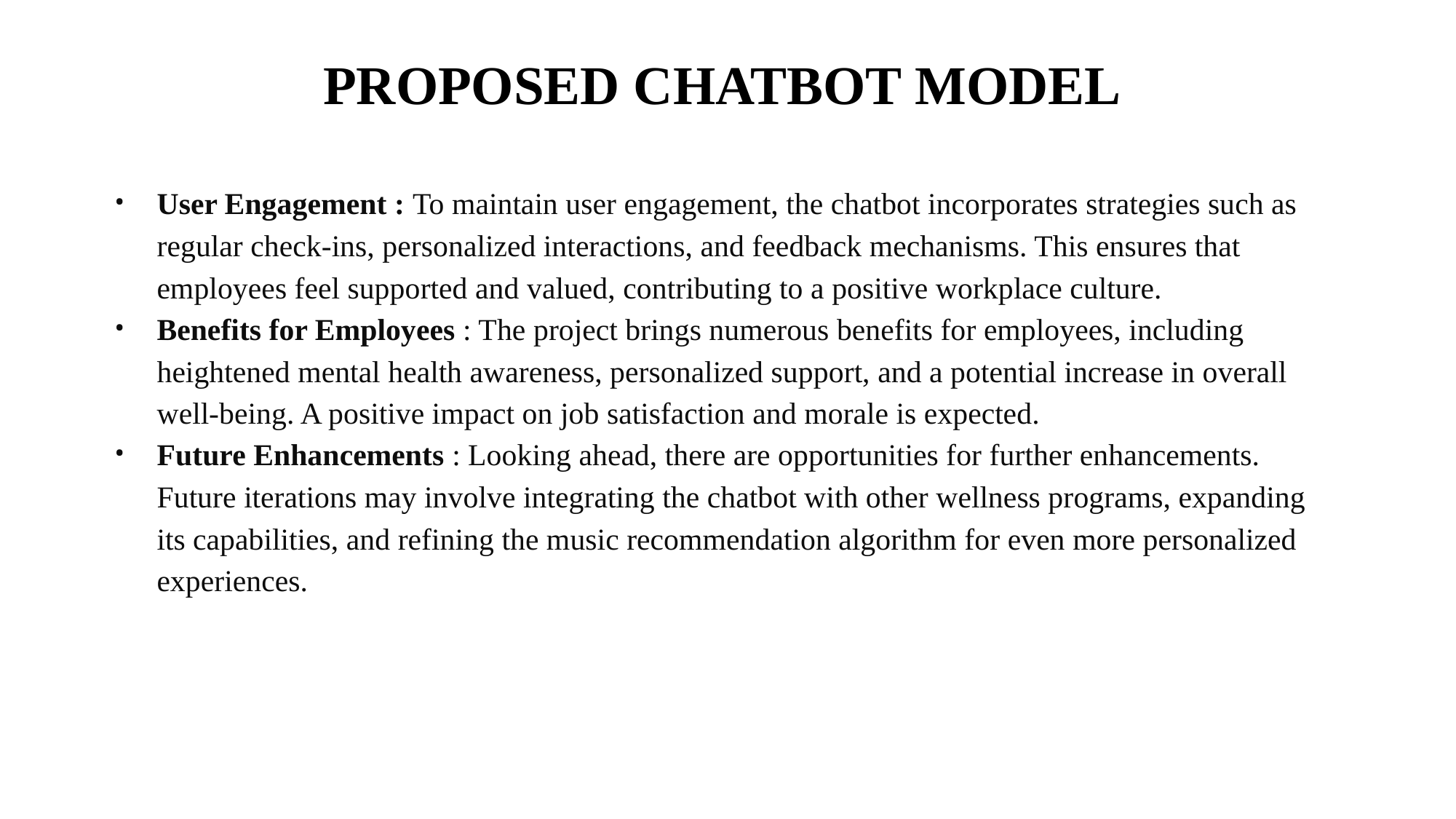

# PROPOSED CHATBOT MODEL

User Engagement : To maintain user engagement, the chatbot incorporates strategies such as regular check-ins, personalized interactions, and feedback mechanisms. This ensures that employees feel supported and valued, contributing to a positive workplace culture.
Benefits for Employees : The project brings numerous benefits for employees, including heightened mental health awareness, personalized support, and a potential increase in overall well-being. A positive impact on job satisfaction and morale is expected.
Future Enhancements : Looking ahead, there are opportunities for further enhancements. Future iterations may involve integrating the chatbot with other wellness programs, expanding its capabilities, and refining the music recommendation algorithm for even more personalized experiences.